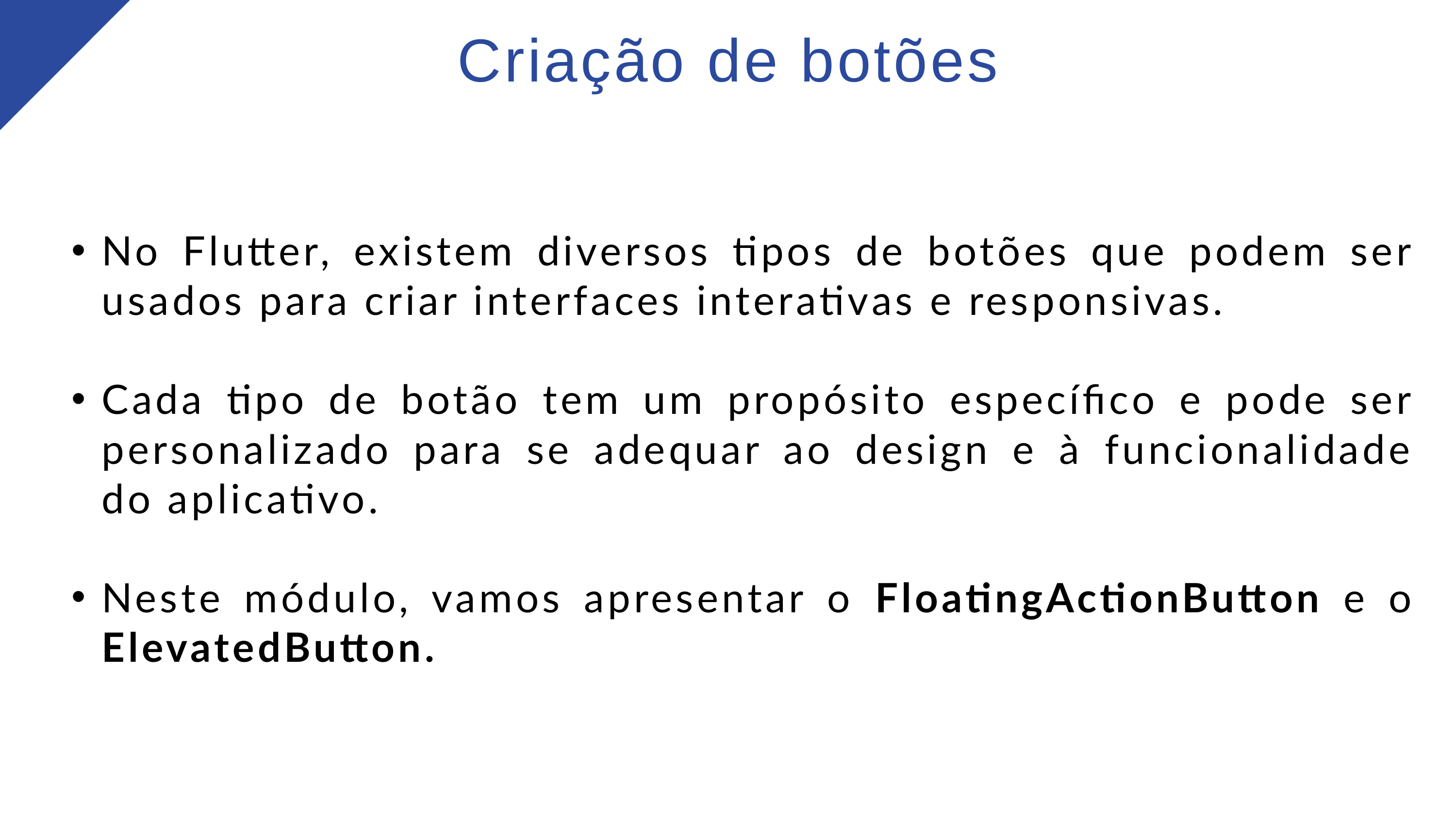

Criação de botões
No Flutter, existem diversos tipos de botões que podem ser usados para criar interfaces interativas e responsivas.

Cada tipo de botão tem um propósito específico e pode ser personalizado para se adequar ao design e à funcionalidade do aplicativo.

Neste módulo, vamos apresentar o FloatingActionButton e o ElevatedButton.